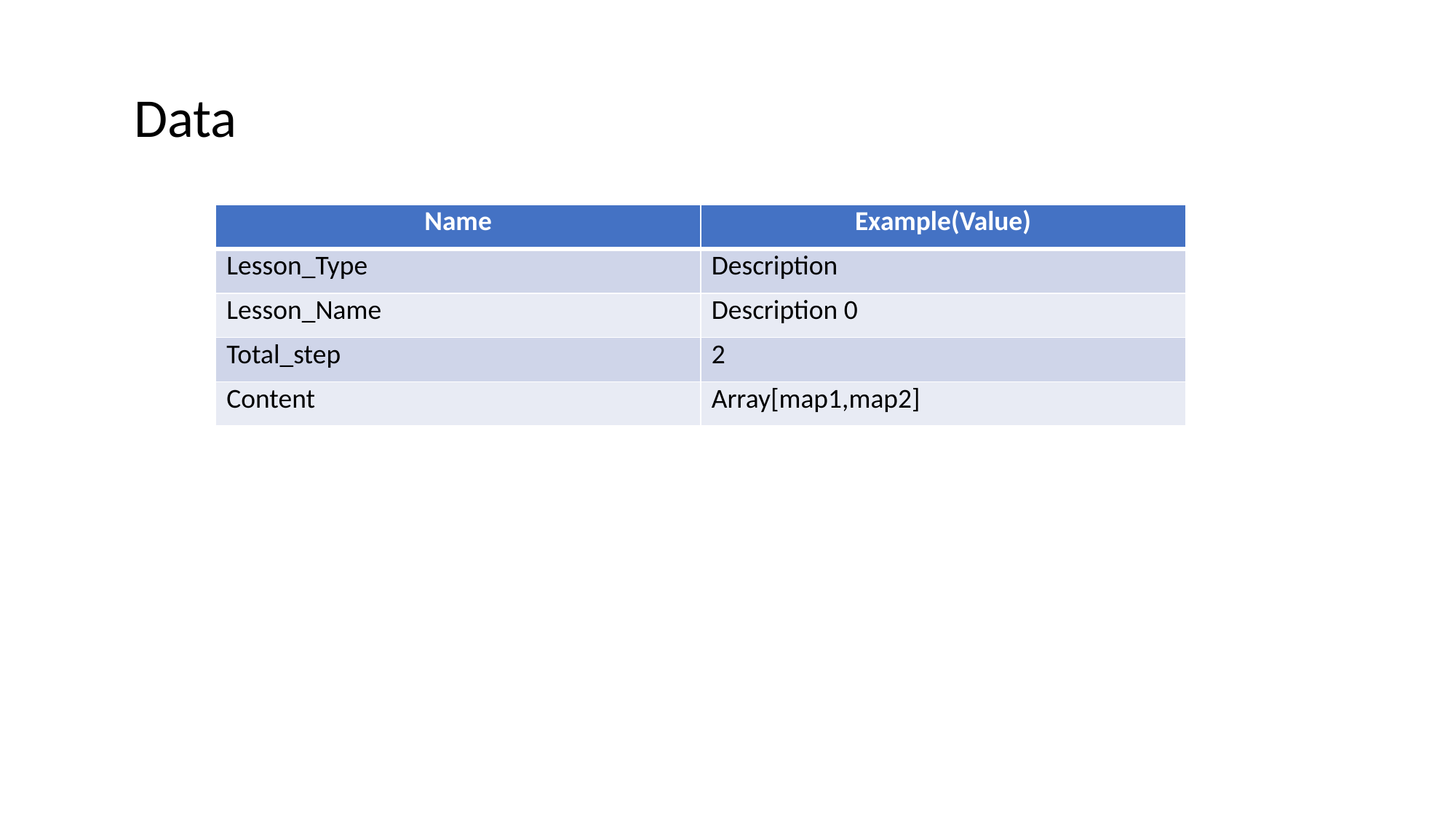

Data
| Name | Example(Value) |
| --- | --- |
| Lesson\_Type | Description |
| Lesson\_Name | Description 0 |
| Total\_step | 2 |
| Content | Array[map1,map2] |